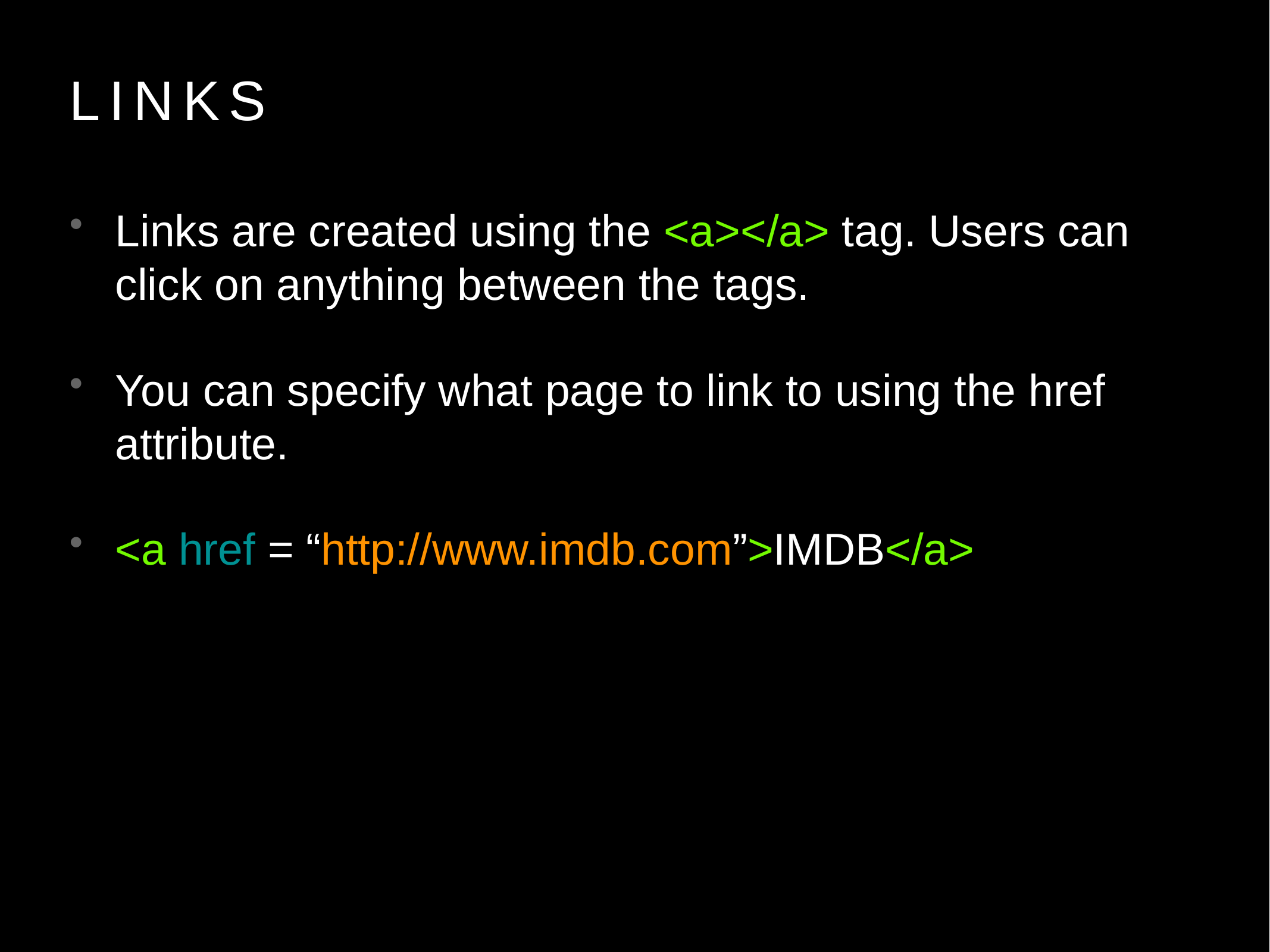

# Links
Links are created using the <a></a> tag. Users can click on anything between the tags.
You can specify what page to link to using the href attribute.
<a href = “http://www.imdb.com”>IMDB</a>